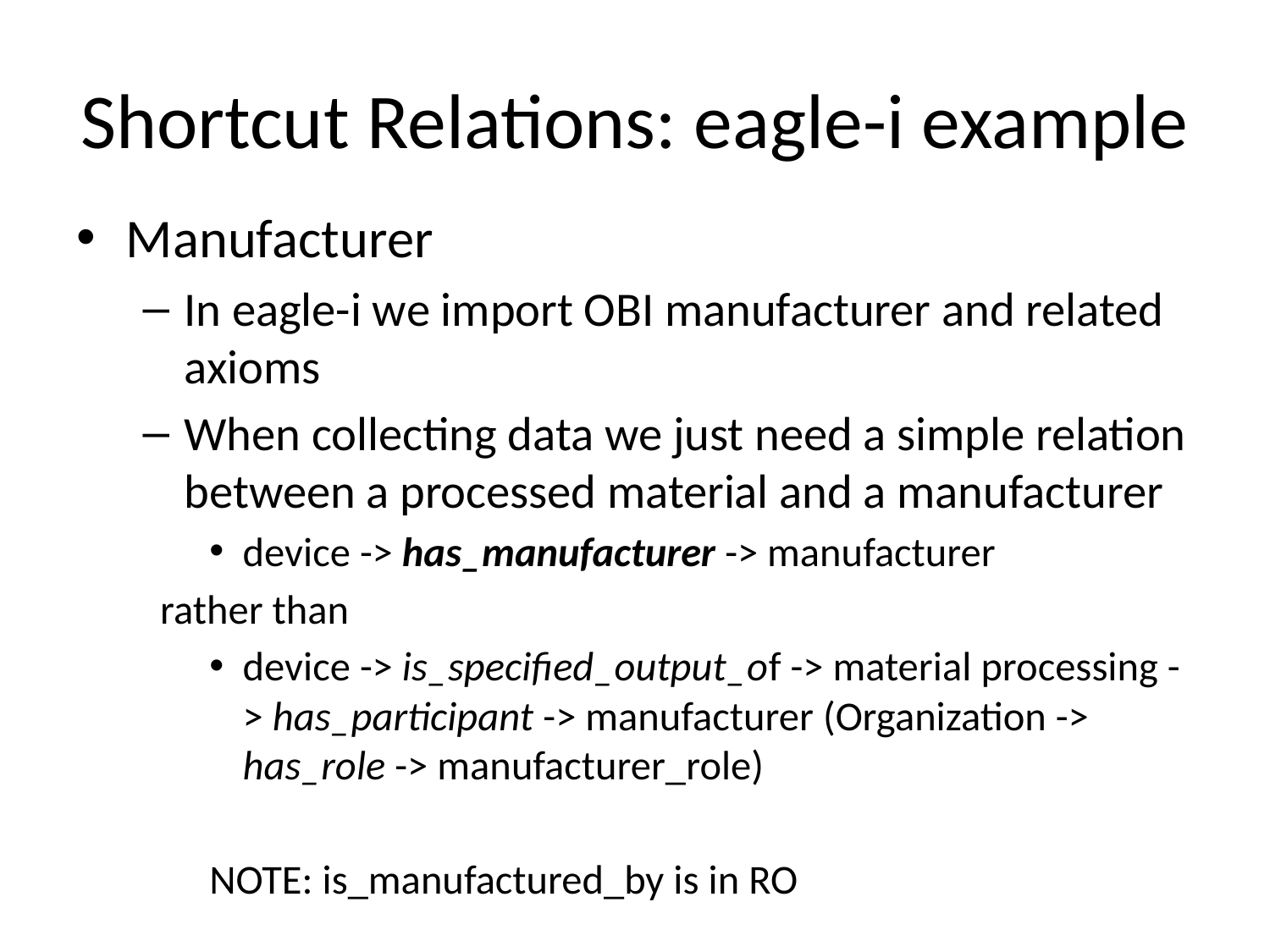

# Shortcut Relations: eagle-i example
Manufacturer
In eagle-i we import OBI manufacturer and related axioms
When collecting data we just need a simple relation between a processed material and a manufacturer
device -> has_manufacturer -> manufacturer
rather than
device -> is_specified_output_of -> material processing -> has_participant -> manufacturer (Organization -> has_role -> manufacturer_role)

NOTE: is_manufactured_by is in RO